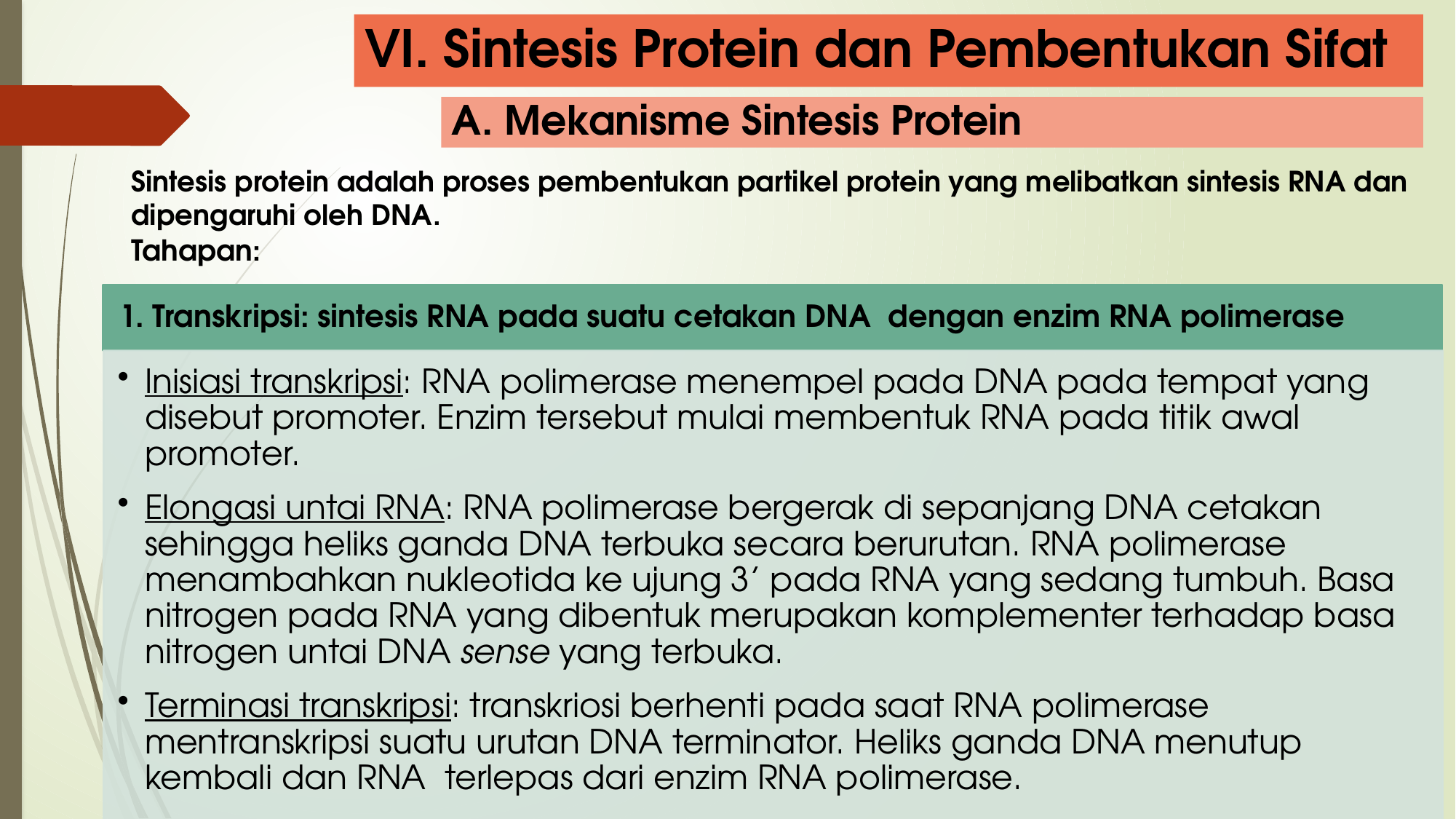

VI. Sintesis Protein dan Pembentukan Sifat
A. Mekanisme Sintesis Protein
Sintesis protein adalah proses pembentukan partikel protein yang melibatkan sintesis RNA dan dipengaruhi oleh DNA.
Tahapan:
1. Transkripsi: sintesis RNA pada suatu cetakan DNA  dengan enzim RNA polimerase
Inisiasi transkripsi: RNA polimerase menempel pada DNA pada tempat yang disebut promoter. Enzim tersebut mulai membentuk RNA pada titik awal promoter.
Elongasi untai RNA: RNA polimerase bergerak di sepanjang DNA cetakan sehingga heliks ganda DNA terbuka secara berurutan. RNA polimerase menambahkan nukleotida ke ujung 3’ pada RNA yang sedang tumbuh. Basa nitrogen pada RNA yang dibentuk merupakan komplementer terhadap basa nitrogen untai DNA sense yang terbuka.
Terminasi transkripsi: transkriosi berhenti pada saat RNA polimerase mentranskripsi suatu urutan DNA terminator. Heliks ganda DNA menutup kembali dan RNA  terlepas dari enzim RNA polimerase.